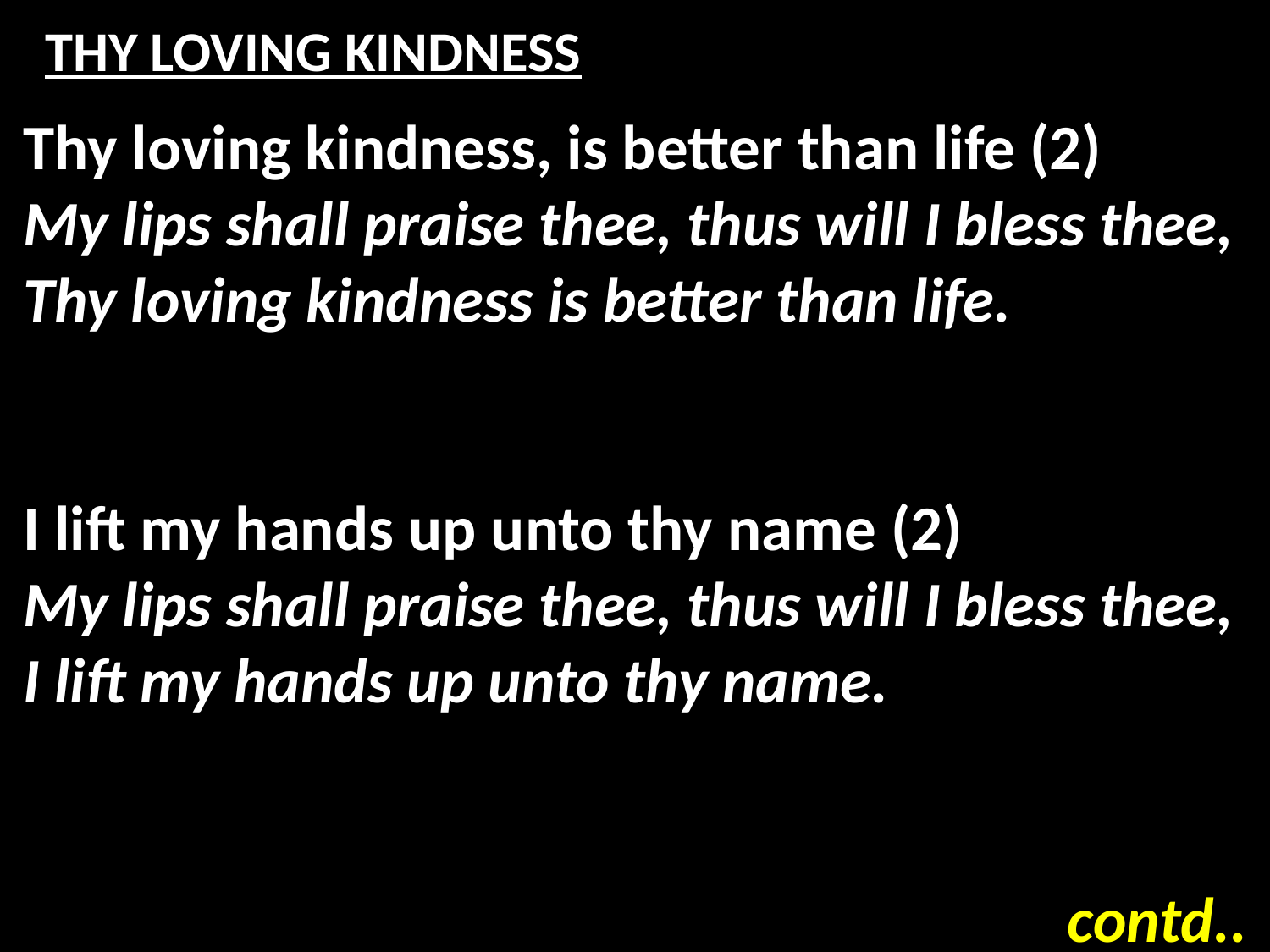

# THY LOVING KINDNESS
Thy loving kindness, is better than life (2)
My lips shall praise thee, thus will I bless thee,
Thy loving kindness is better than life.

I lift my hands up unto thy name (2)
My lips shall praise thee, thus will I bless thee,
I lift my hands up unto thy name.

contd..